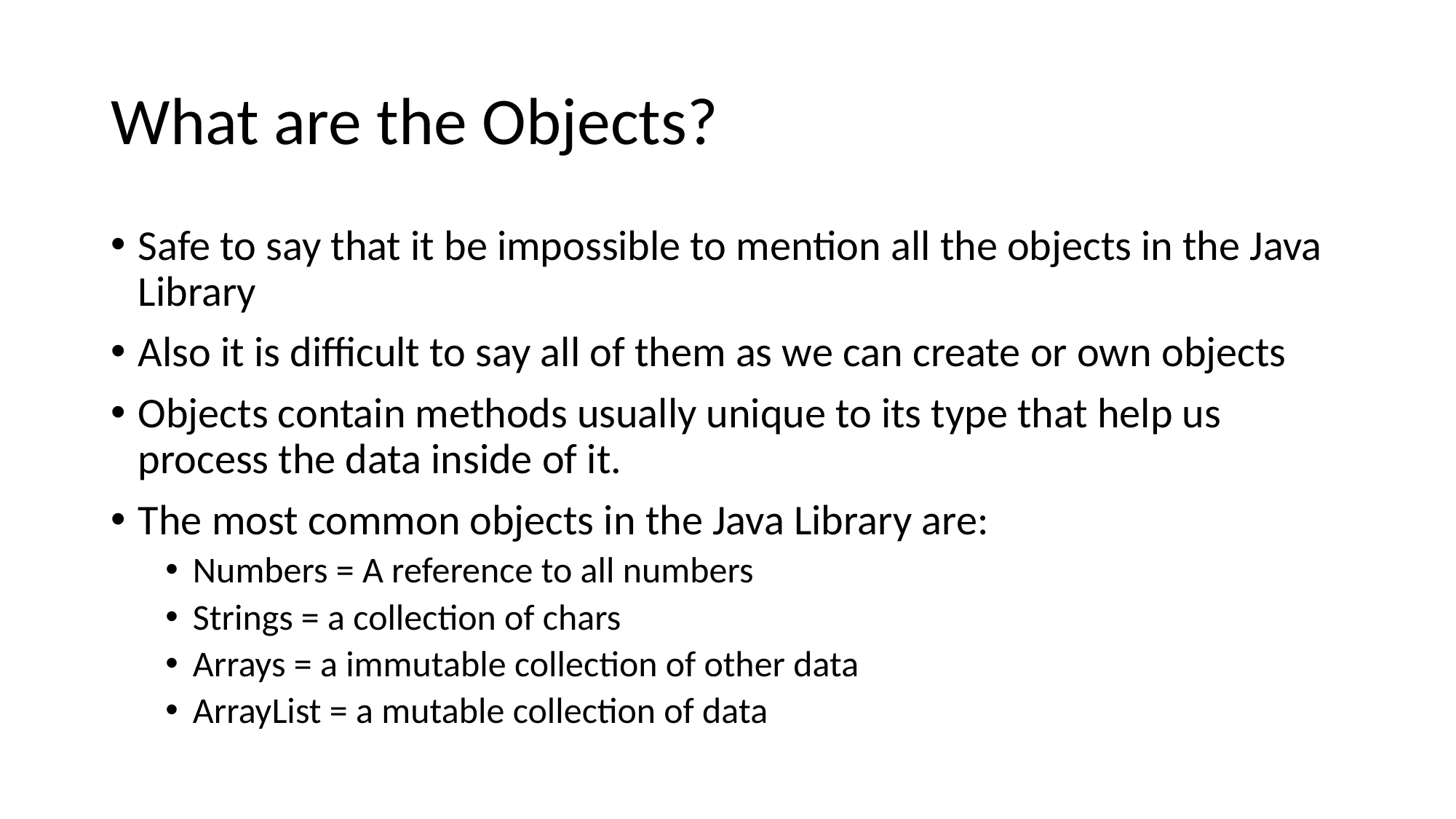

# What are the Objects?
Safe to say that it be impossible to mention all the objects in the Java Library
Also it is difficult to say all of them as we can create or own objects
Objects contain methods usually unique to its type that help us process the data inside of it.
The most common objects in the Java Library are:
Numbers = A reference to all numbers
Strings = a collection of chars
Arrays = a immutable collection of other data
ArrayList = a mutable collection of data